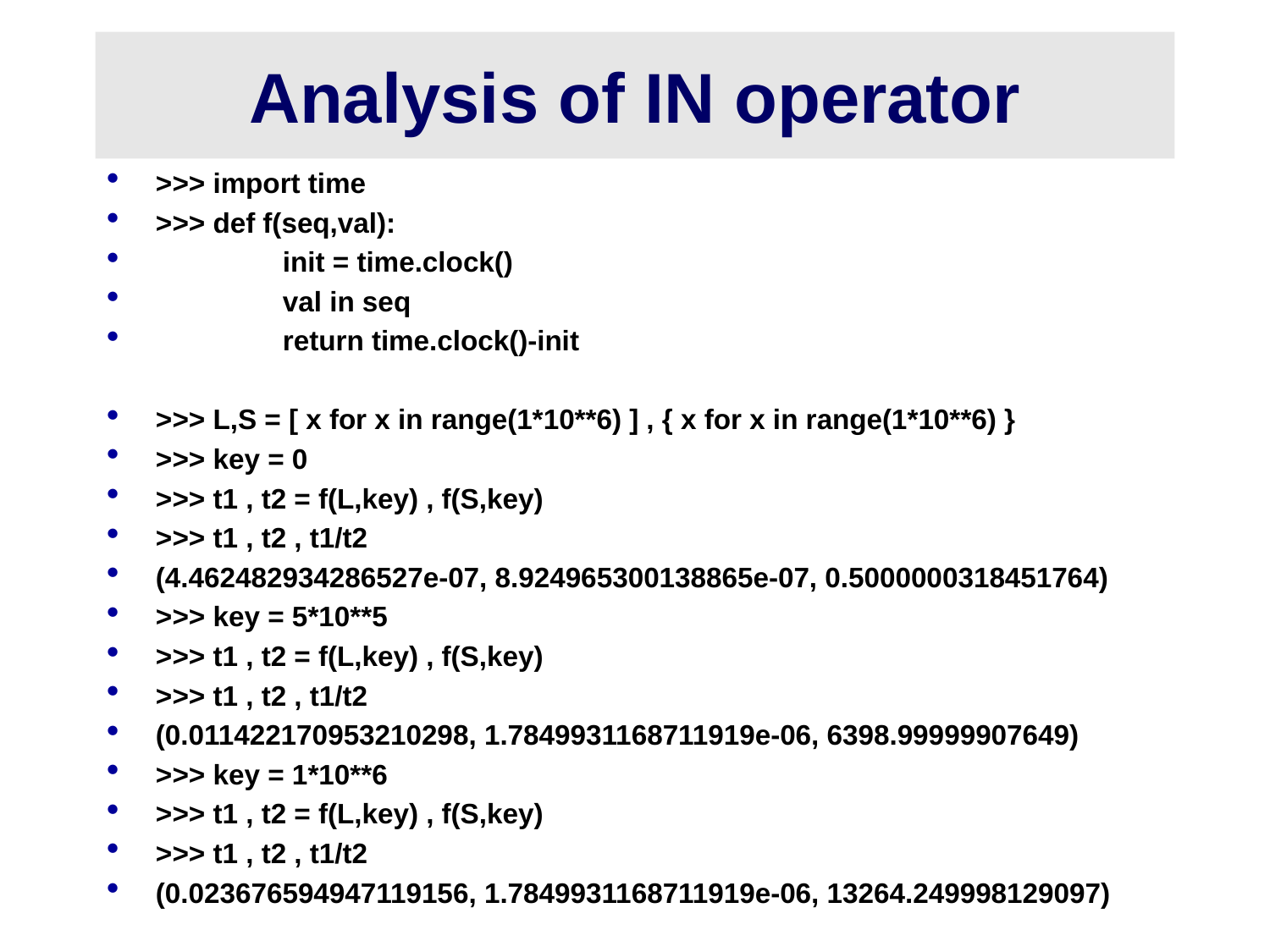

# Analysis of IN operator
>>> import time
>>> def f(seq,val):
	init = time.clock()
	val in seq
	return time.clock()-init

>>> L,S = [ x for x in range(1*10**6) ] , { x for x in range(1*10**6) }
>>> key = 0
>>> t1 , t2 = f(L,key) , f(S,key)
>>> t1 , t2 , t1/t2
(4.462482934286527e-07, 8.924965300138865e-07, 0.5000000318451764)
>>> key = 5*10**5
>>> t1 , t2 = f(L,key) , f(S,key)
>>> t1 , t2 , t1/t2
(0.011422170953210298, 1.7849931168711919e-06, 6398.99999907649)
>>> key = 1*10**6
>>> t1 , t2 = f(L,key) , f(S,key)
>>> t1 , t2 , t1/t2
(0.023676594947119156, 1.7849931168711919e-06, 13264.249998129097)